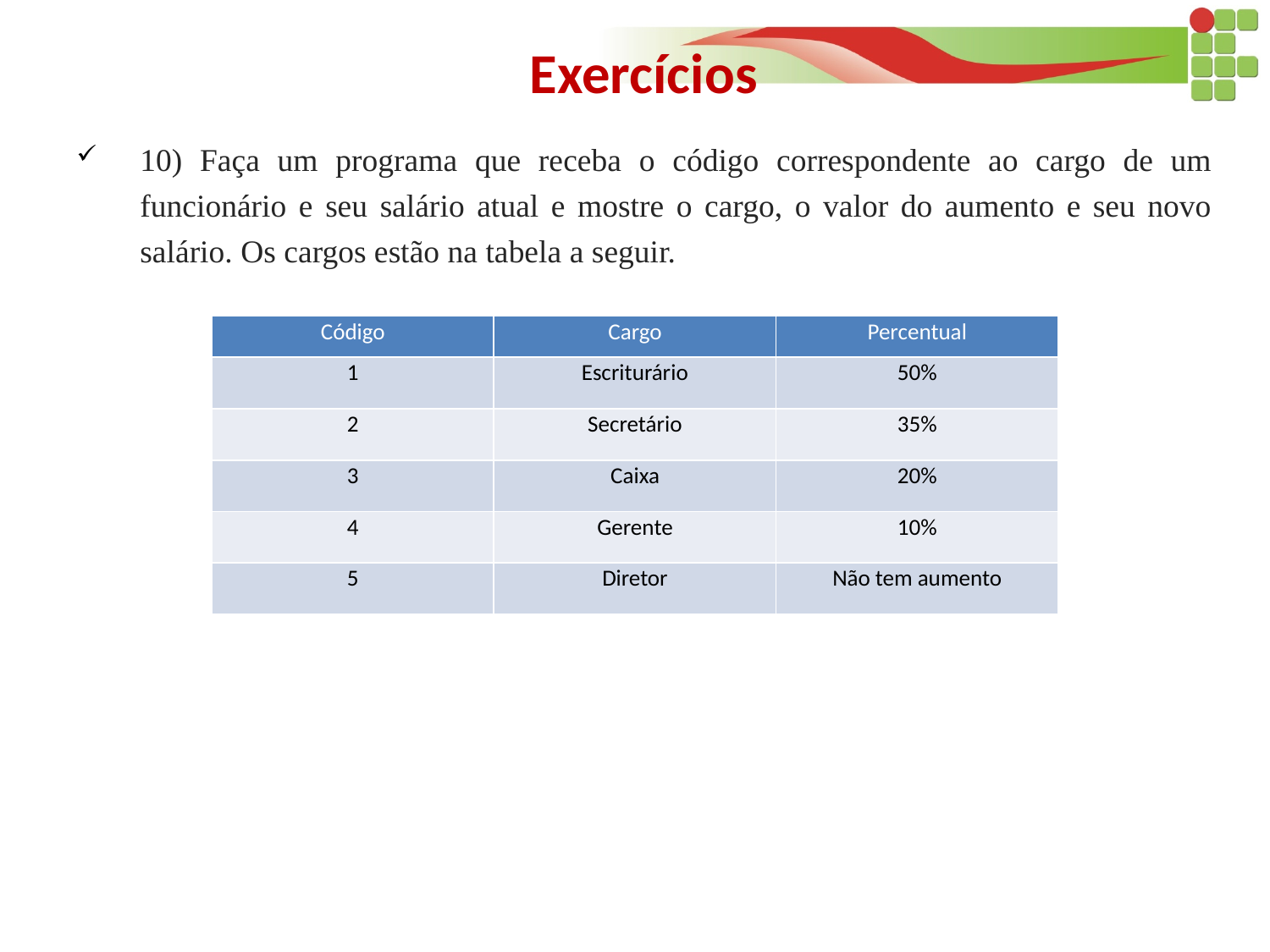

# Exercícios
10) Faça um programa que receba o código correspondente ao cargo de um funcionário e seu salário atual e mostre o cargo, o valor do aumento e seu novo salário. Os cargos estão na tabela a seguir.

| Código | Cargo | Percentual |
| --- | --- | --- |
| 1 | Escriturário | 50% |
| 2 | Secretário | 35% |
| 3 | Caixa | 20% |
| 4 | Gerente | 10% |
| 5 | Diretor | Não tem aumento |